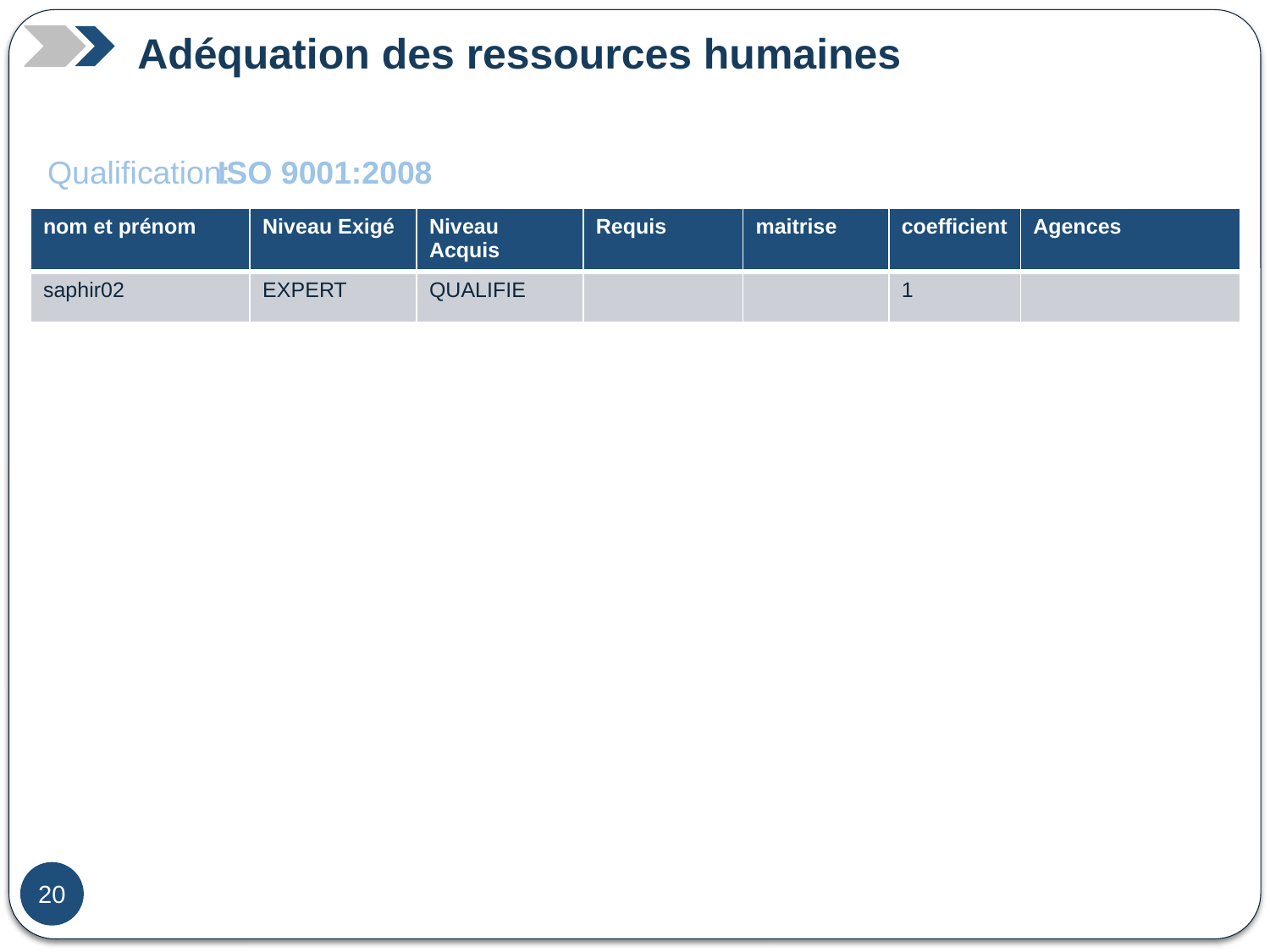

Adéquation des ressources humaines

Qualification:
ISO 9001:2008
| nom et prénom | Niveau Exigé | Niveau Acquis | Requis | maitrise | coefficient | Agences |
| --- | --- | --- | --- | --- | --- | --- |
| saphir02 | EXPERT | QUALIFIE |  |  | 1 |  |
20